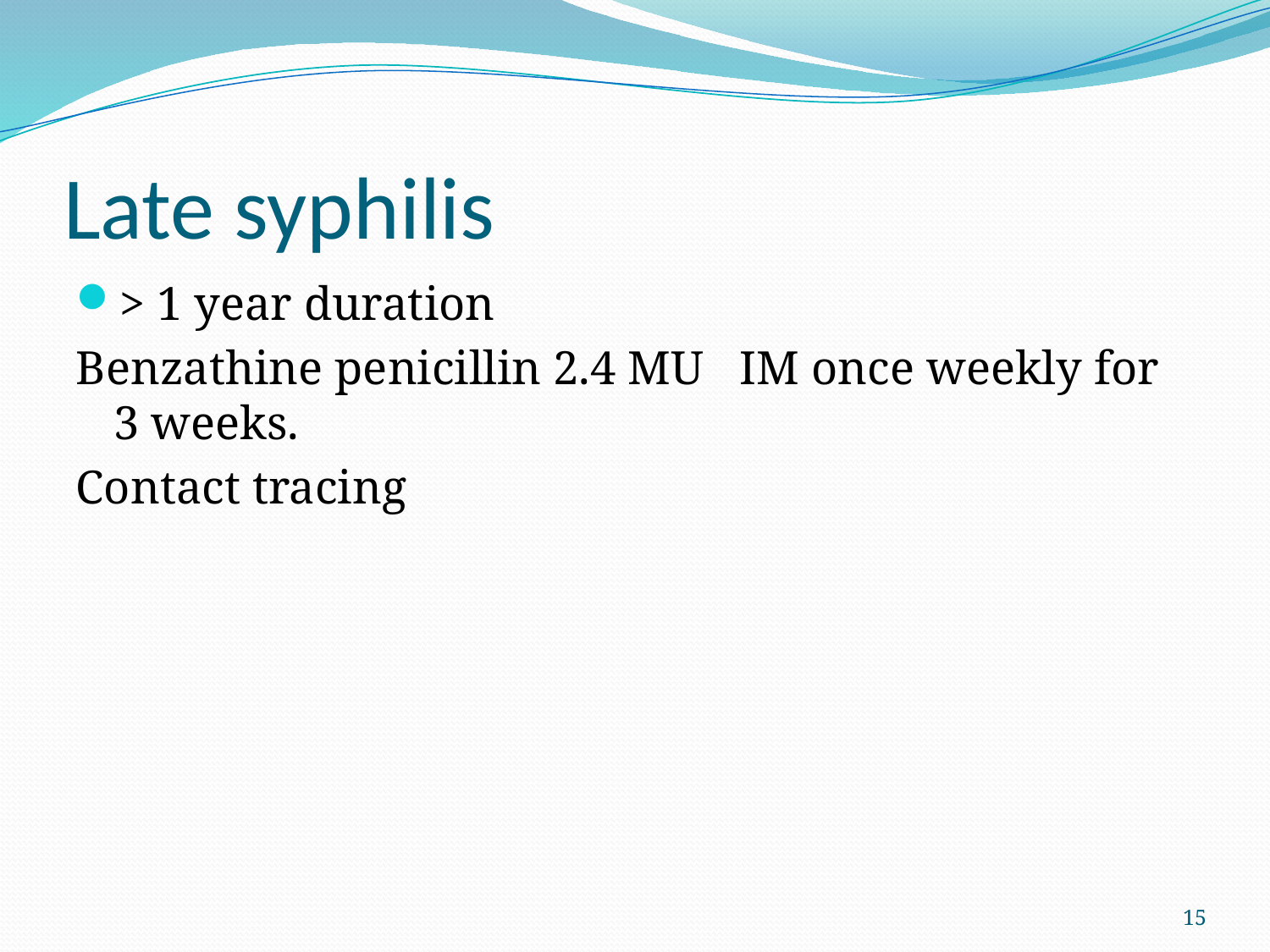

# Late syphilis
> 1 year duration
Benzathine penicillin 2.4 MU   IM once weekly for 3 weeks.
Contact tracing
15